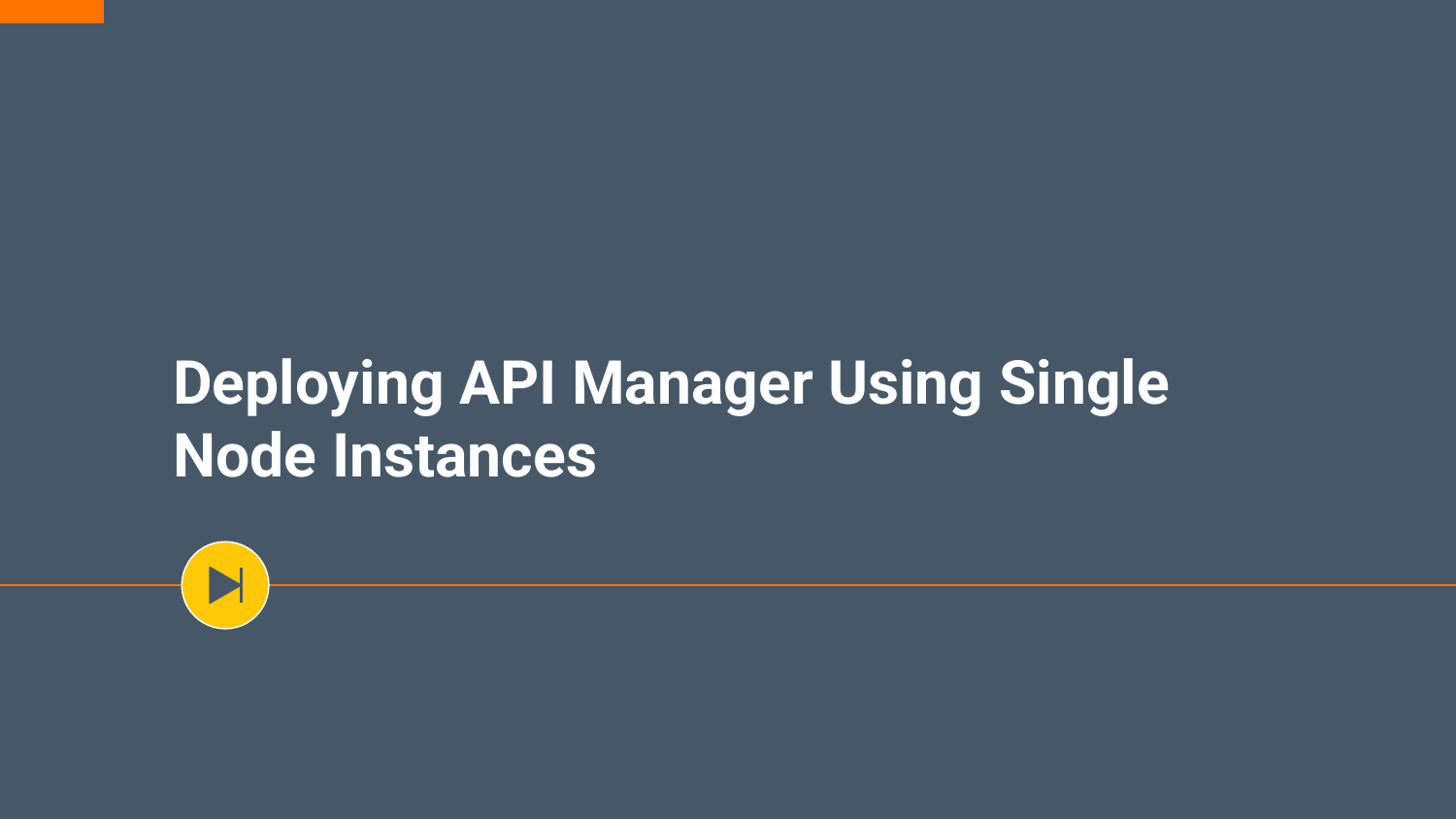

# Deploying API Manager Using Single Node Instances